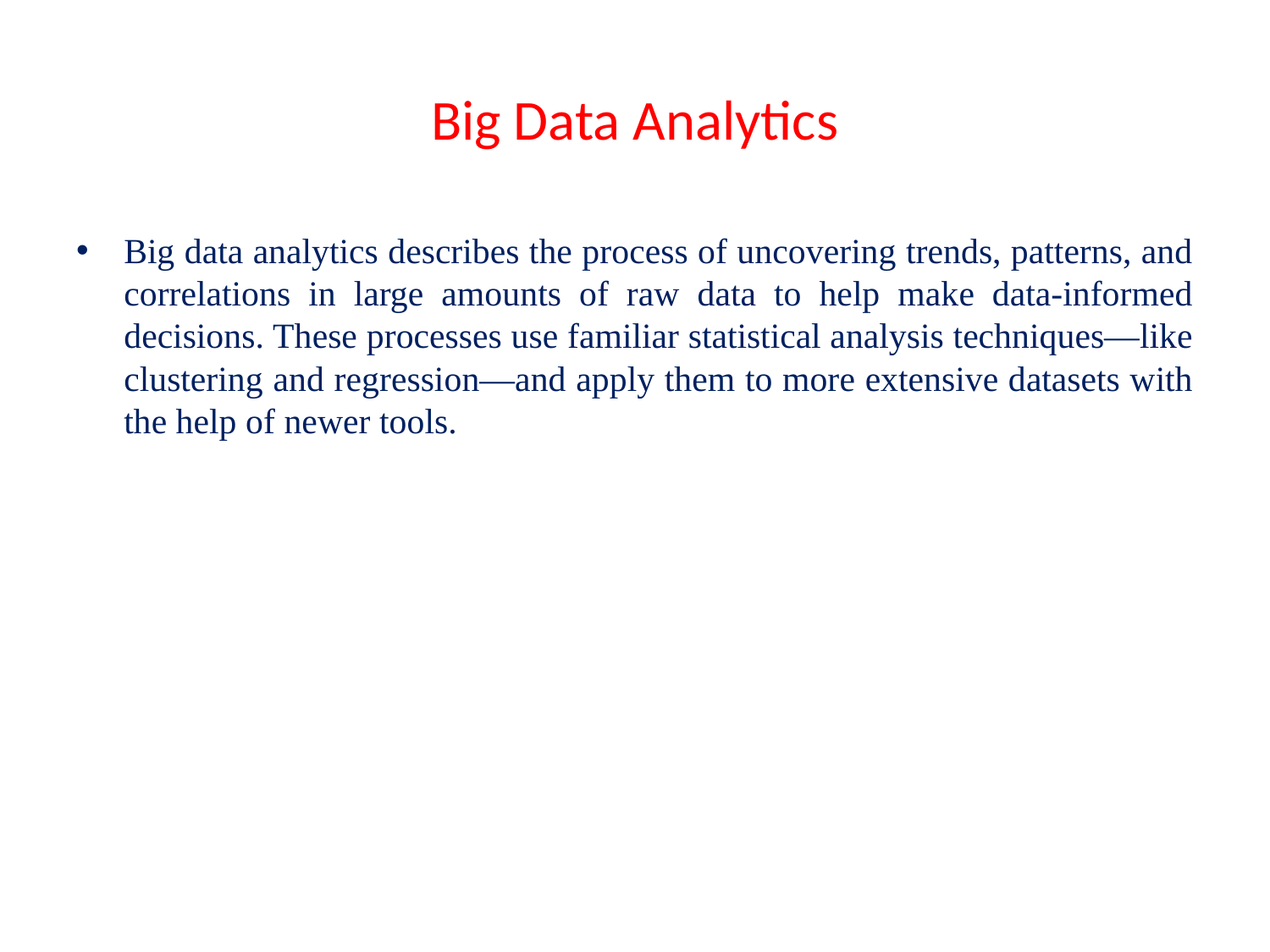

# Big Data Analytics
Big data analytics describes the process of uncovering trends, patterns, and correlations in large amounts of raw data to help make data-informed decisions. These processes use familiar statistical analysis techniques—like clustering and regression—and apply them to more extensive datasets with the help of newer tools.